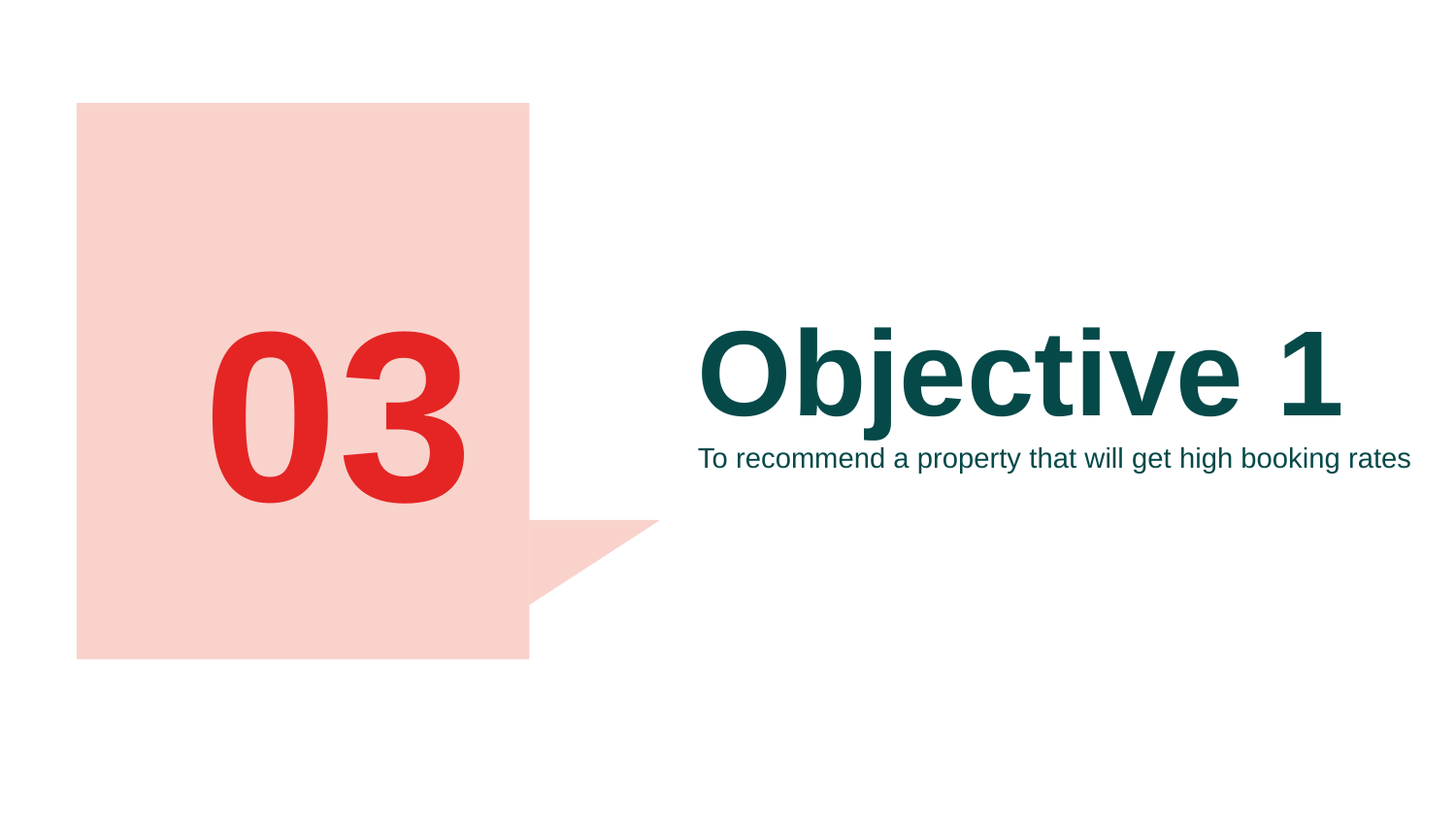

# Objective 1
To recommend a property that will get high booking rates
03